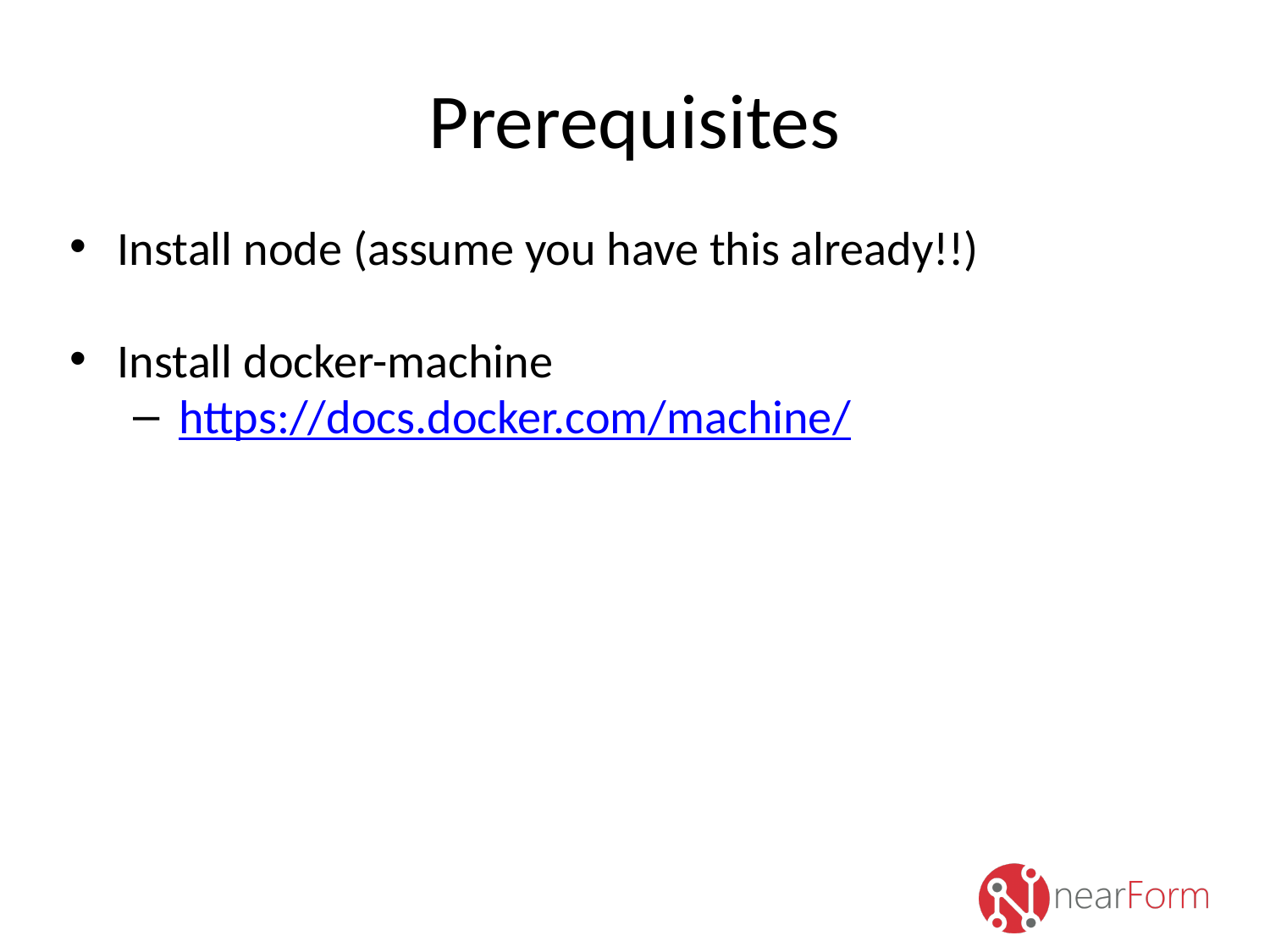

# Prerequisites
Install node (assume you have this already!!)

Install docker-machine
https://docs.docker.com/machine/